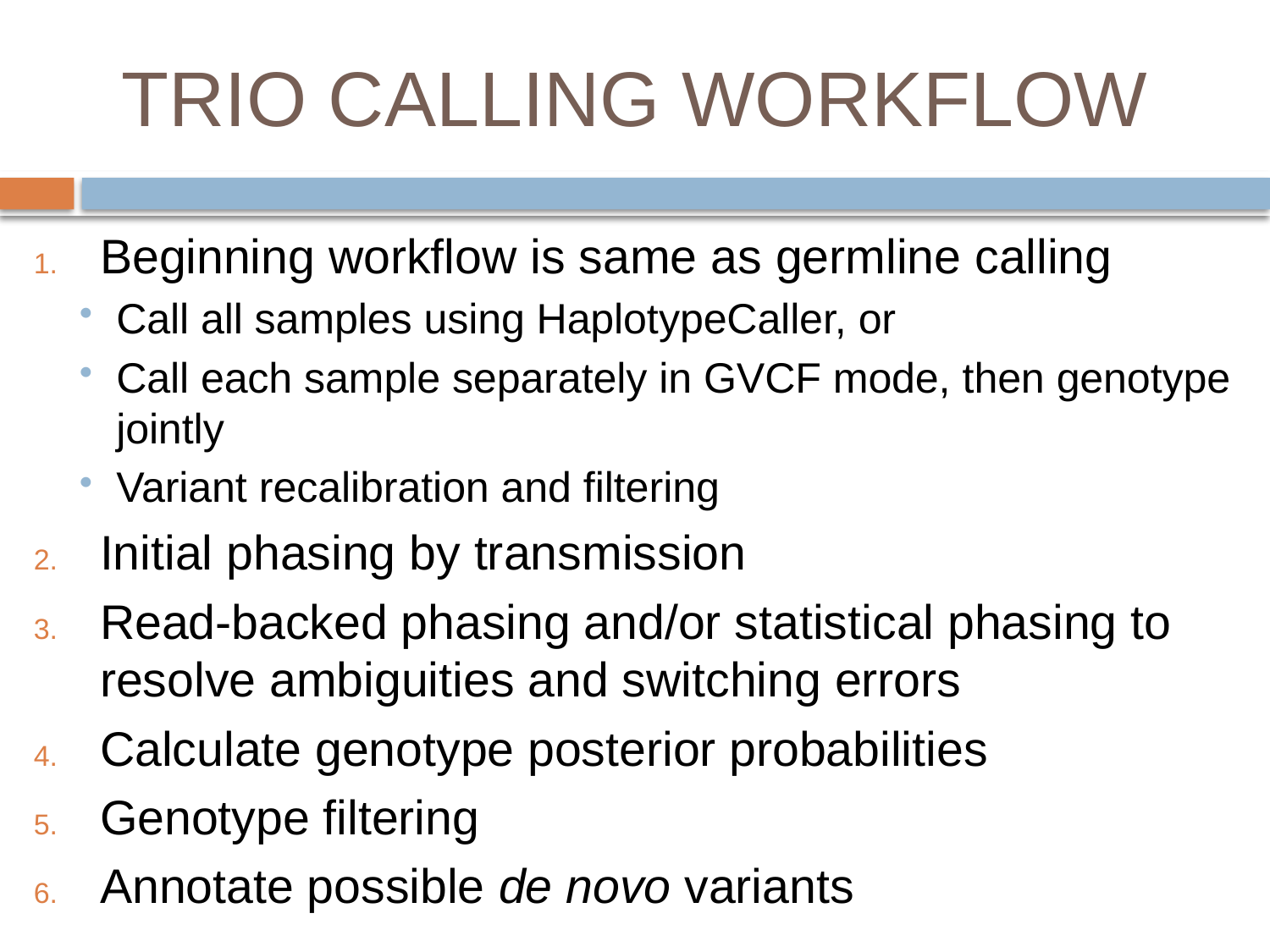

# TRIO CALLING WORKFLOW
Beginning workflow is same as germline calling
Call all samples using HaplotypeCaller, or
Call each sample separately in GVCF mode, then genotype jointly
Variant recalibration and filtering
Initial phasing by transmission
Read-backed phasing and/or statistical phasing to resolve ambiguities and switching errors
Calculate genotype posterior probabilities
Genotype filtering
Annotate possible de novo variants